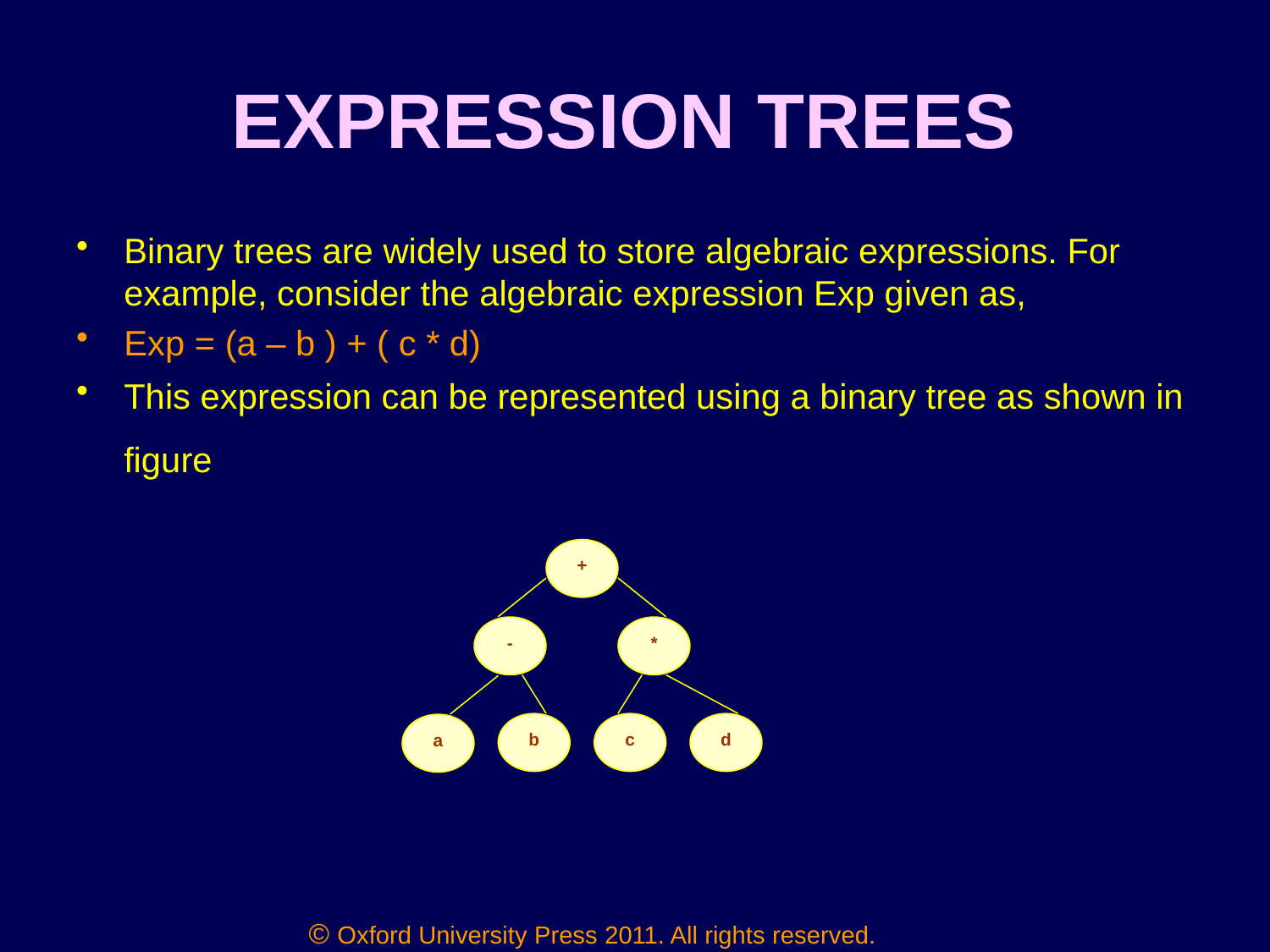

# EXPRESSION TREES
Binary trees are widely used to store algebraic expressions. For example, consider the algebraic expression Exp given as,
Exp = (a – b ) + ( c * d)
This expression can be represented using a binary tree as shown in figure
+

 -
*

b
c
d
a